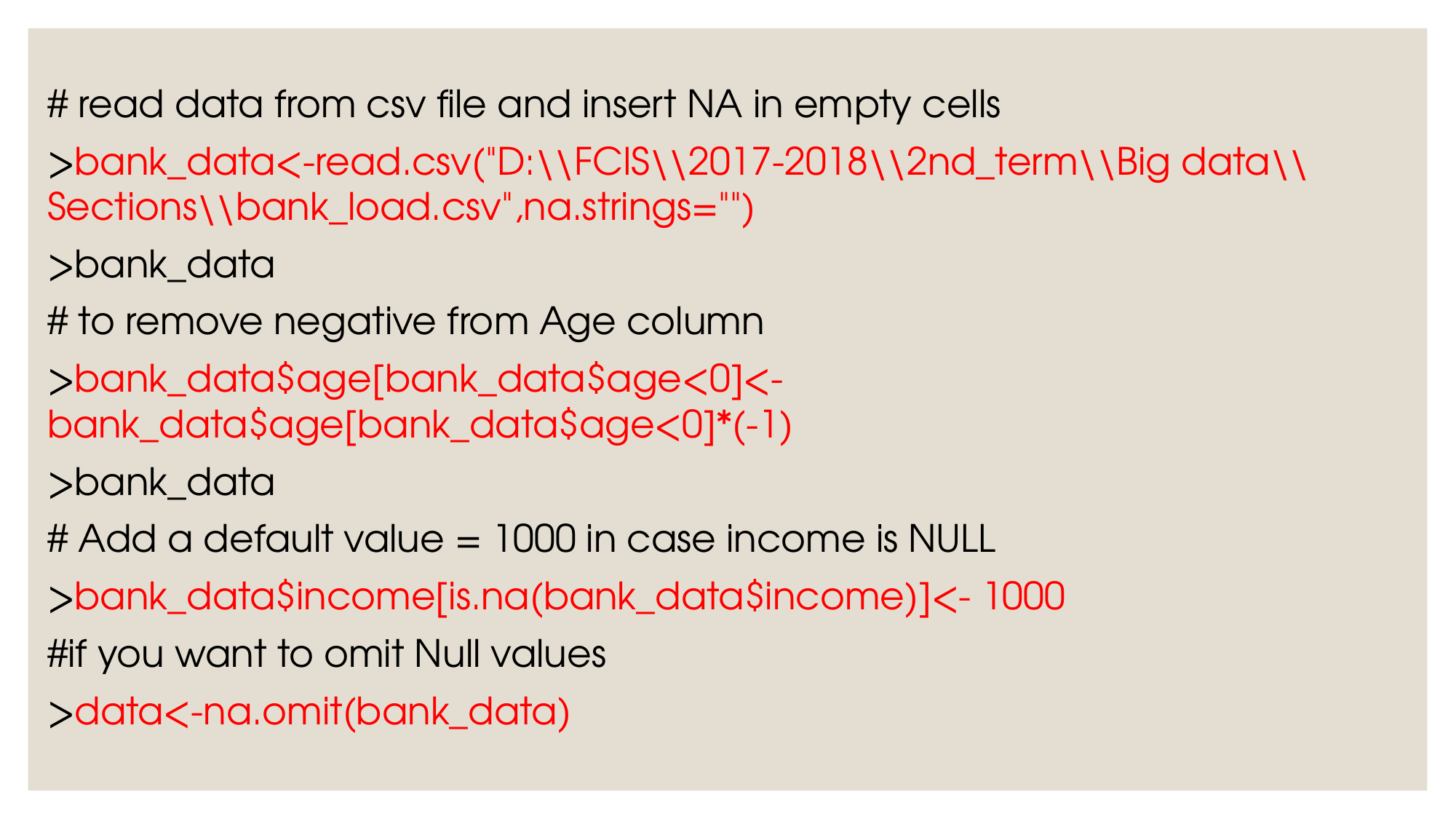

# read data from csv file and insert NA in empty cells
>bank_data<-read.csv("D:\\FCIS\\2017-2018\\2nd_term\\Big data\\Sections\\bank_load.csv",na.strings="")
>bank_data
# to remove negative from Age column
>bank_data$age[bank_data$age<0]<-bank_data$age[bank_data$age<0]*(-1)
>bank_data
# Add a default value = 1000 in case income is NULL
>bank_data$income[is.na(bank_data$income)]<- 1000
#if you want to omit Null values
>data<-na.omit(bank_data)